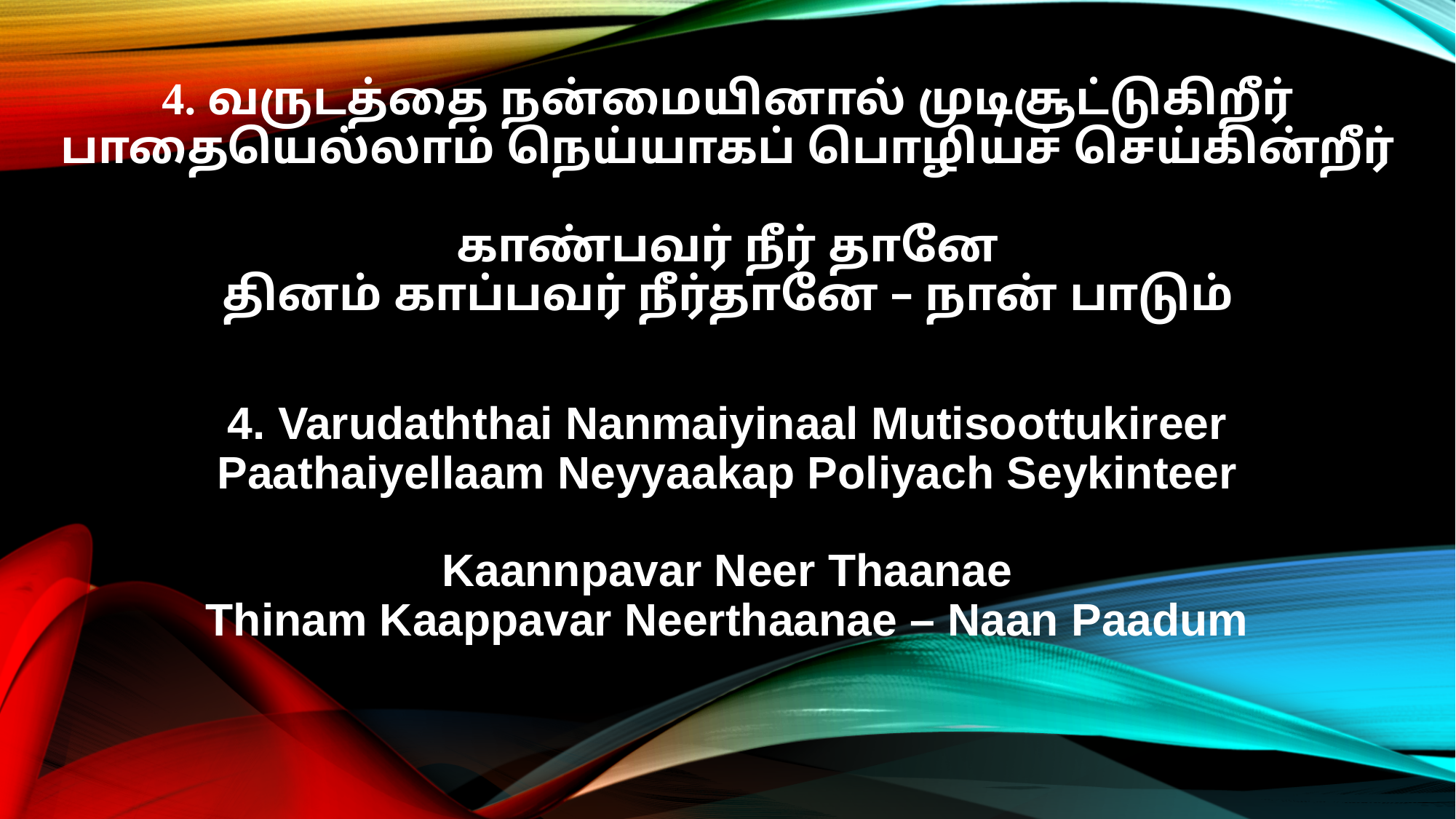

4. வருடத்தை நன்மையினால் முடிசூட்டுகிறீர்
பாதையெல்லாம் நெய்யாகப் பொழியச் செய்கின்றீர்
காண்பவர் நீர் தானே
தினம் காப்பவர் நீர்தானே – நான் பாடும்

4. Varudaththai Nanmaiyinaal Mutisoottukireer
Paathaiyellaam Neyyaakap Poliyach Seykinteer
Kaannpavar Neer Thaanae
Thinam Kaappavar Neerthaanae – Naan Paadum